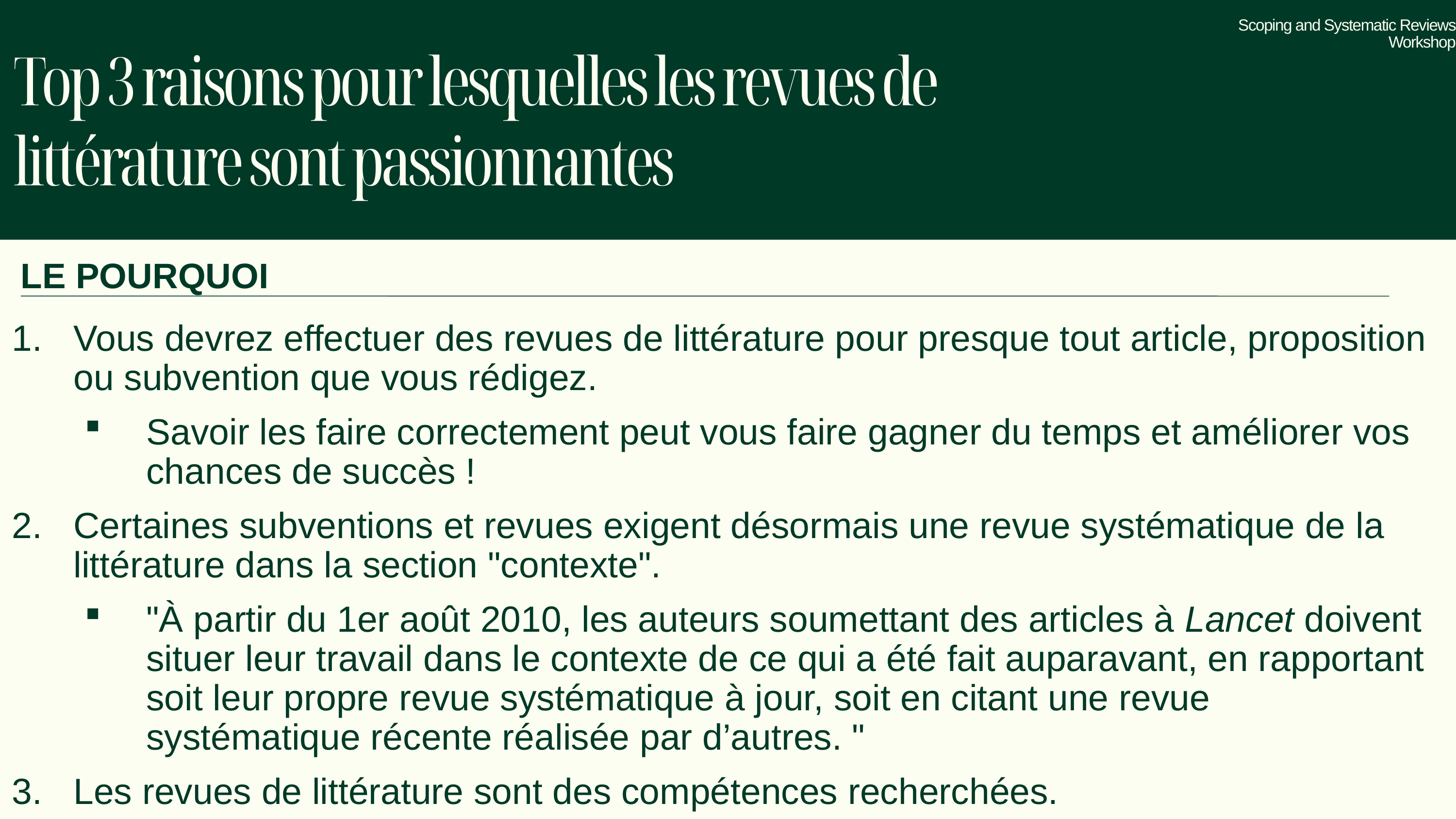

Scoping and Systematic Reviews Workshop
Top 3 raisons pour lesquelles les revues de
littérature sont passionnantes
LE POURQUOI
Vous devrez effectuer des revues de littérature pour presque tout article, proposition ou subvention que vous rédigez.
Savoir les faire correctement peut vous faire gagner du temps et améliorer vos chances de succès !
Certaines subventions et revues exigent désormais une revue systématique de la littérature dans la section "contexte".
"À partir du 1er août 2010, les auteurs soumettant des articles à Lancet doivent situer leur travail dans le contexte de ce qui a été fait auparavant, en rapportant soit leur propre revue systématique à jour, soit en citant une revue systématique récente réalisée par d’autres. "
Les revues de littérature sont des compétences recherchées.